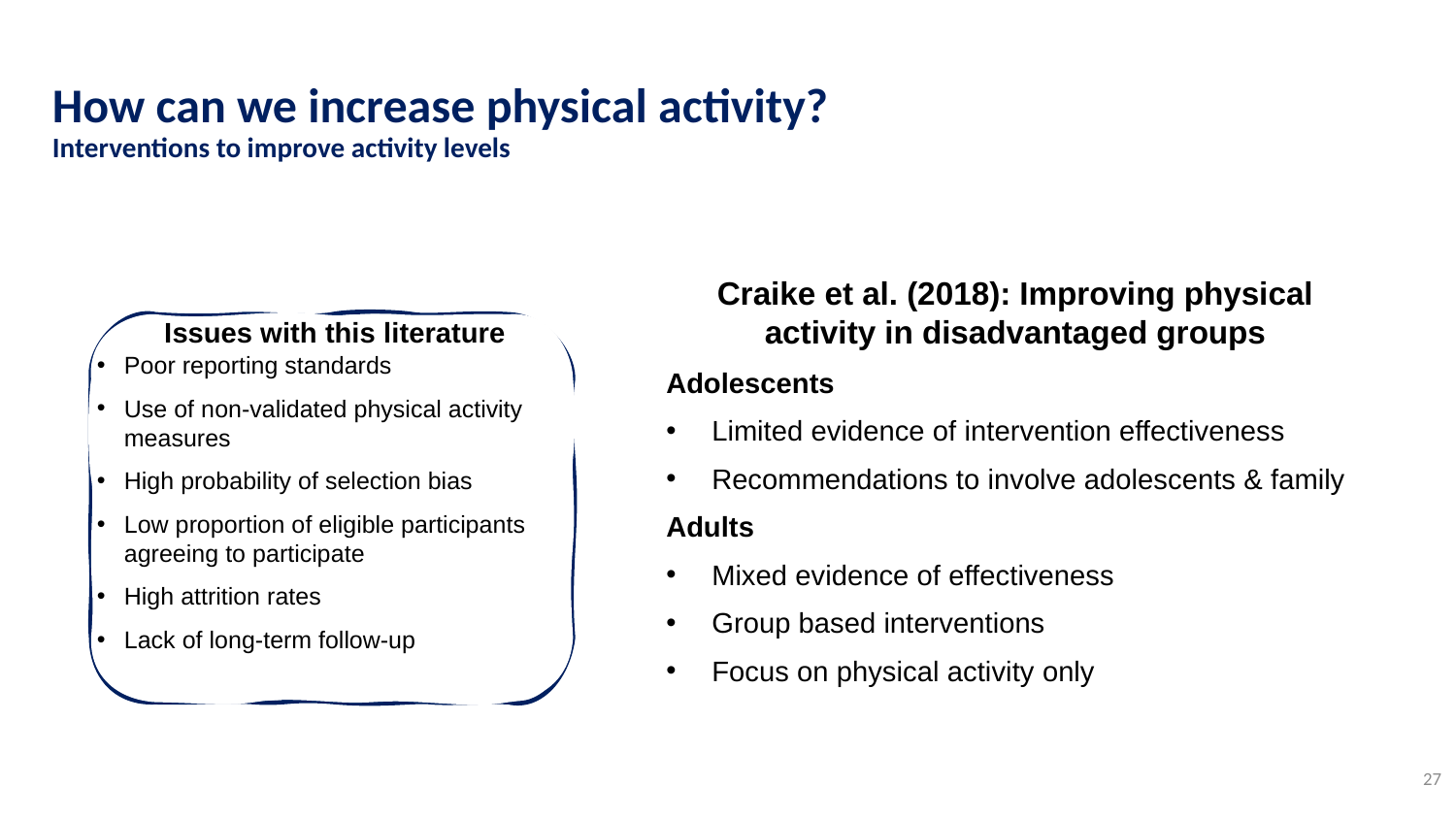

How can we increase physical activity?
Interventions to improve activity levels
Craike et al. (2018): Improving physical activity in disadvantaged groups
Adolescents
Limited evidence of intervention effectiveness
Recommendations to involve adolescents & family
Adults
Mixed evidence of effectiveness
Group based interventions
Focus on physical activity only

Issues with this literature
Poor reporting standards
Use of non-validated physical activity measures
High probability of selection bias
Low proportion of eligible participants agreeing to participate
High attrition rates
Lack of long-term follow-up

27